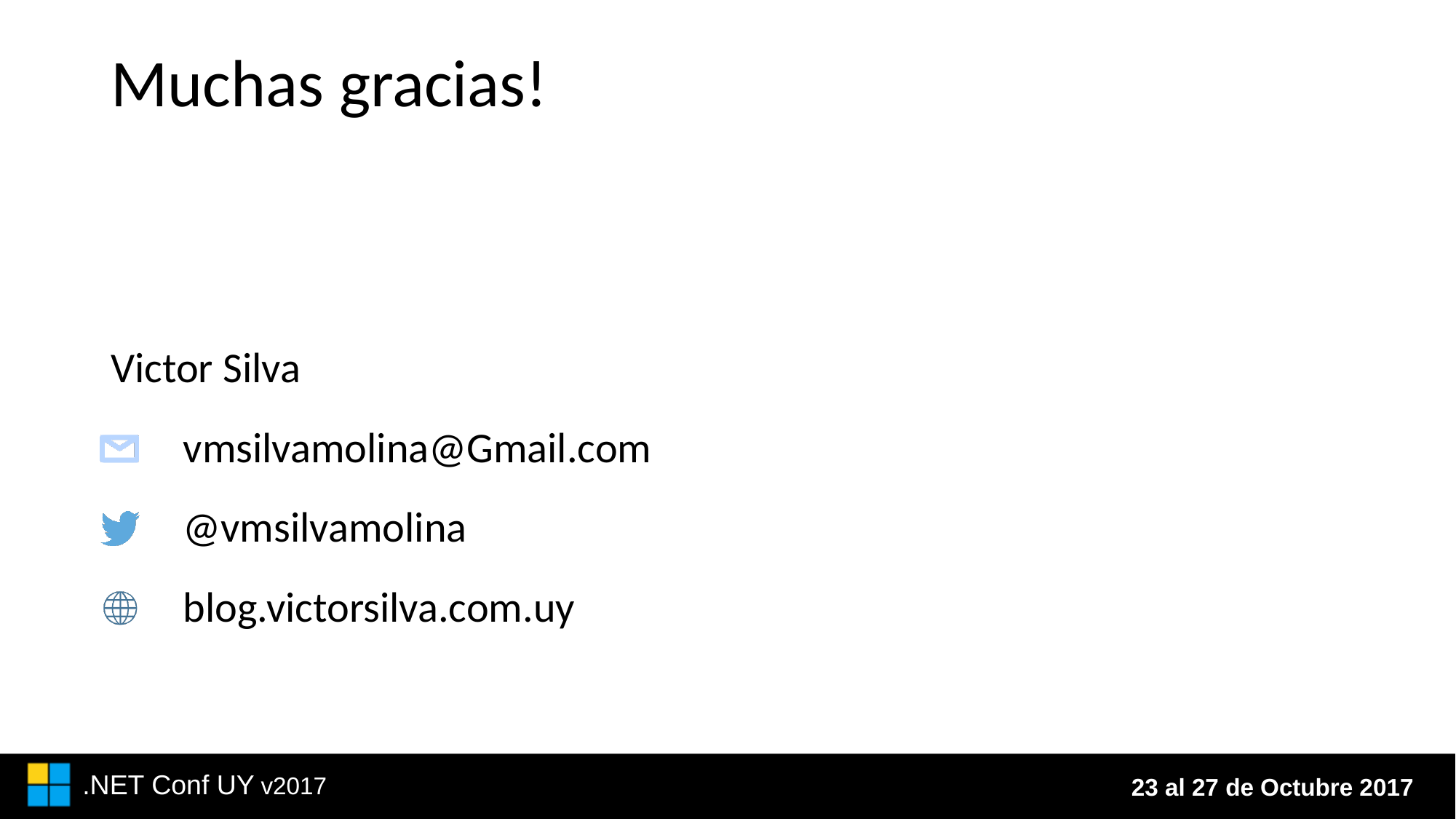

# Muchas gracias!
Victor Silva
vmsilvamolina@Gmail.com
@vmsilvamolina
blog.victorsilva.com.uy